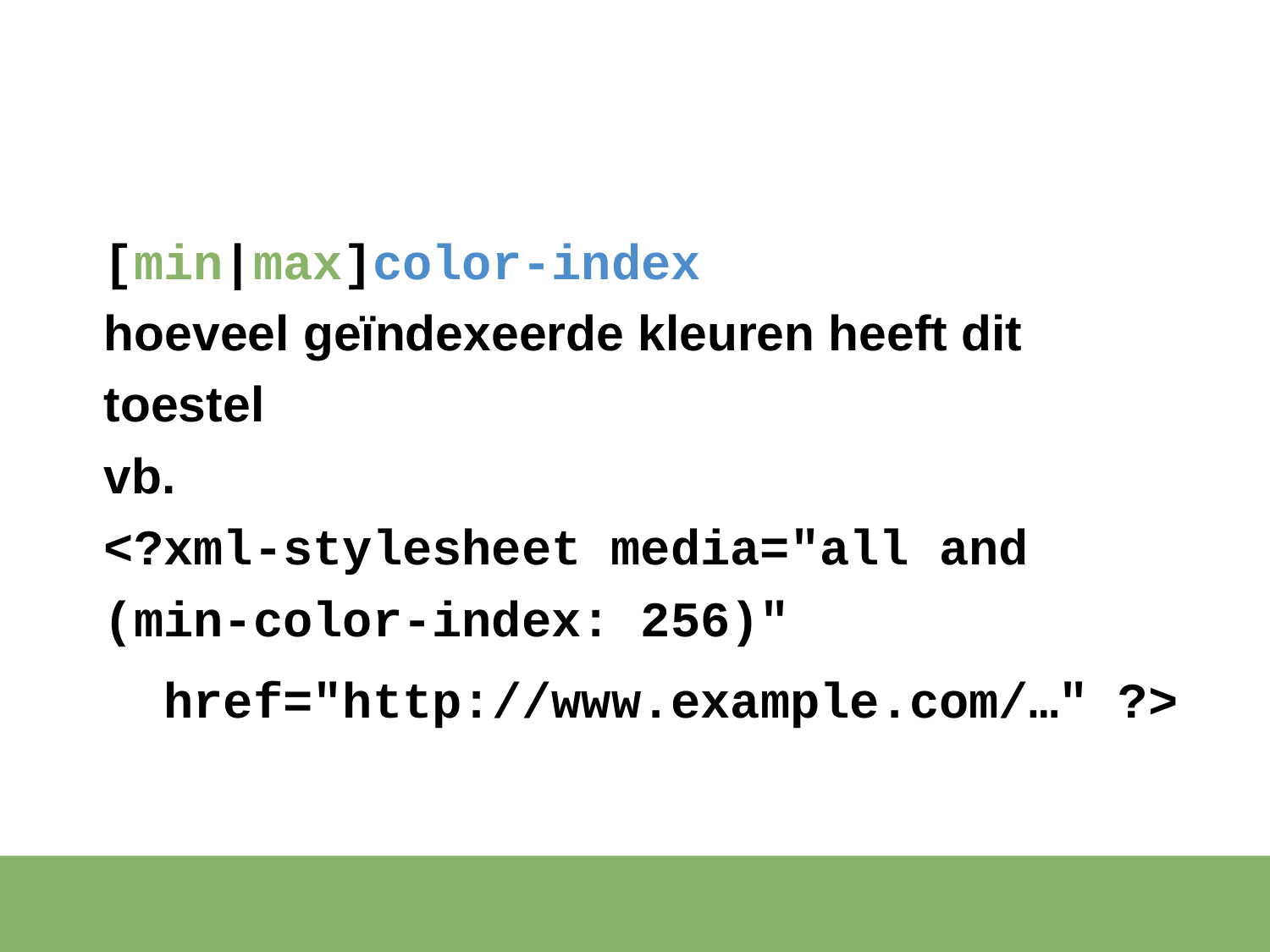

#
[min|max]color-index
hoeveel geïndexeerde kleuren heeft dit toestel
vb.
<?xml-stylesheet media="all and (min-color-index: 256)"
  href="http://www.example.com/…" ?>